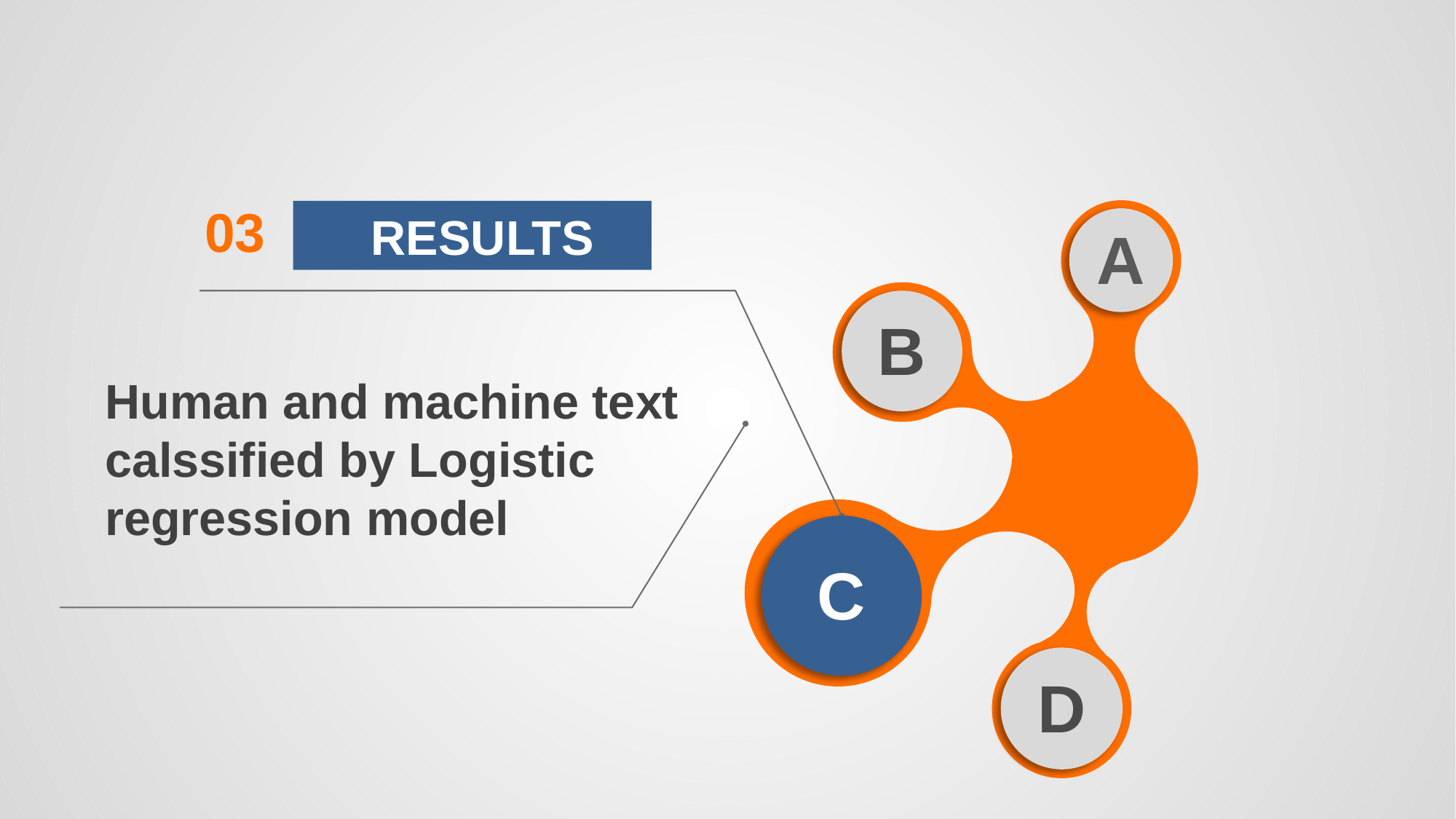

03
     RESULTS

A
B
Human and machine text calssified by Logistic regression model

C
D